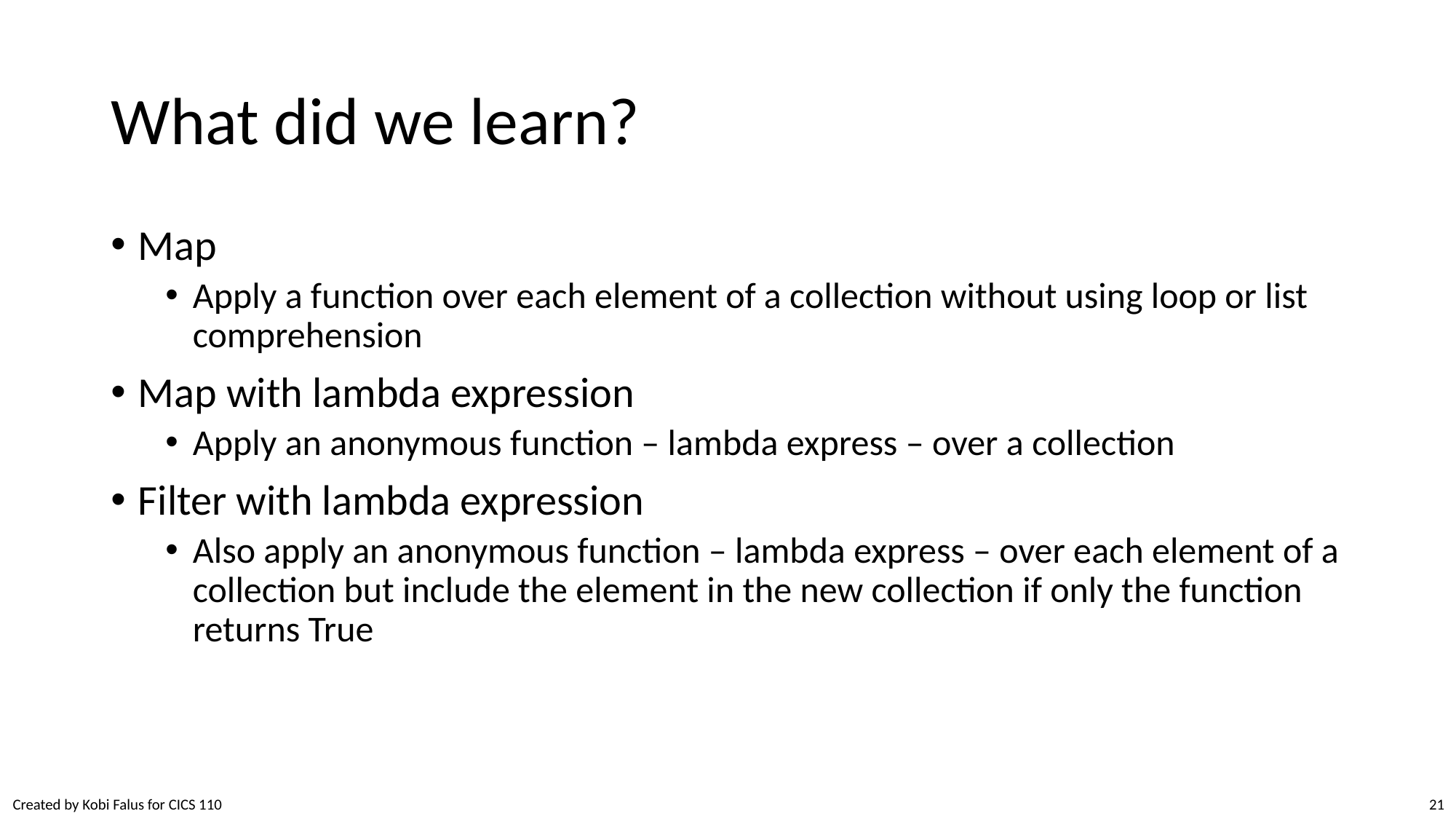

# What did we learn?
Map
Apply a function over each element of a collection without using loop or list comprehension
Map with lambda expression
Apply an anonymous function – lambda express – over a collection
Filter with lambda expression
Also apply an anonymous function – lambda express – over each element of a collection but include the element in the new collection if only the function returns True